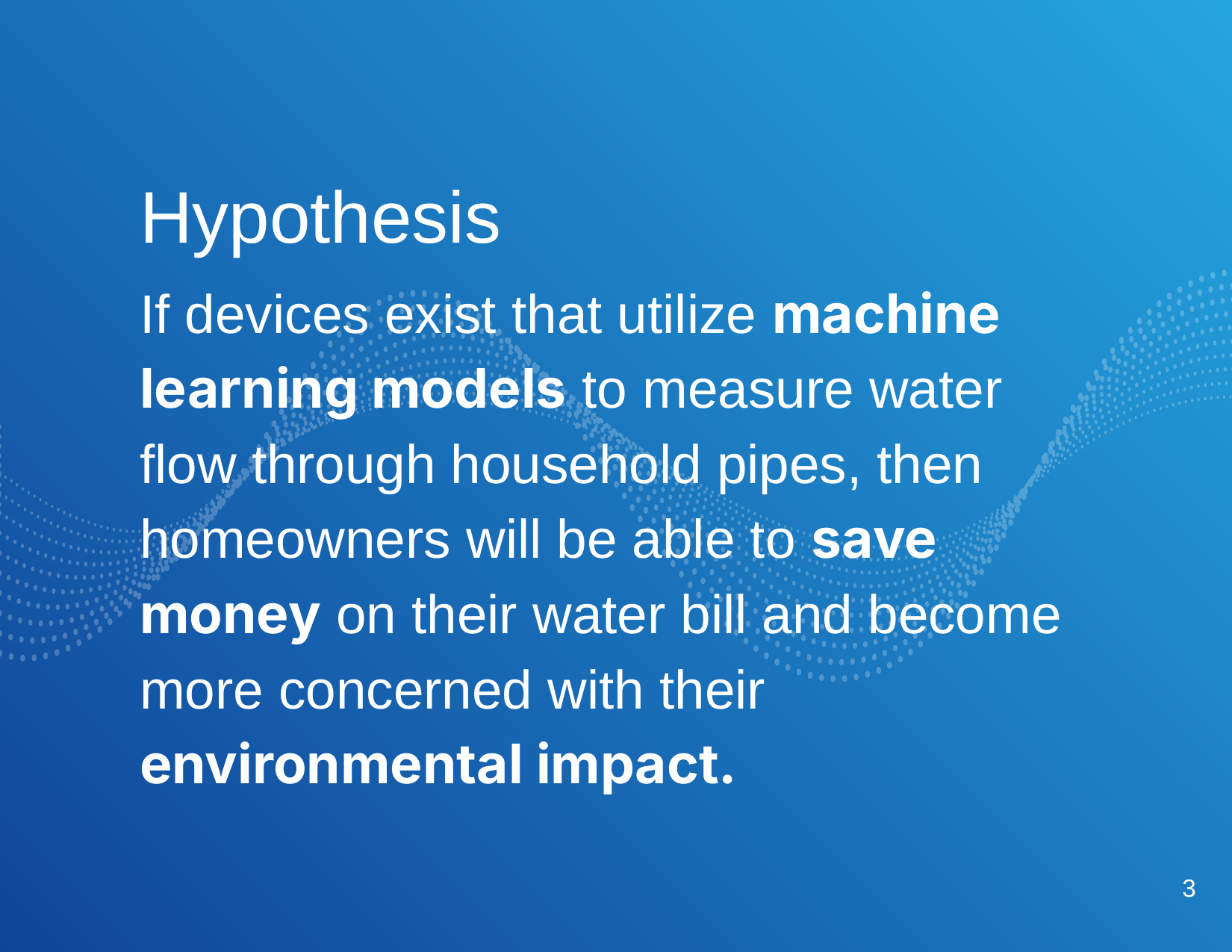

Hypothesis
If devices exist that utilize machine learning models to measure water flow through household pipes, then homeowners will be able to save money on their water bill and become more concerned with their environmental impact.
3